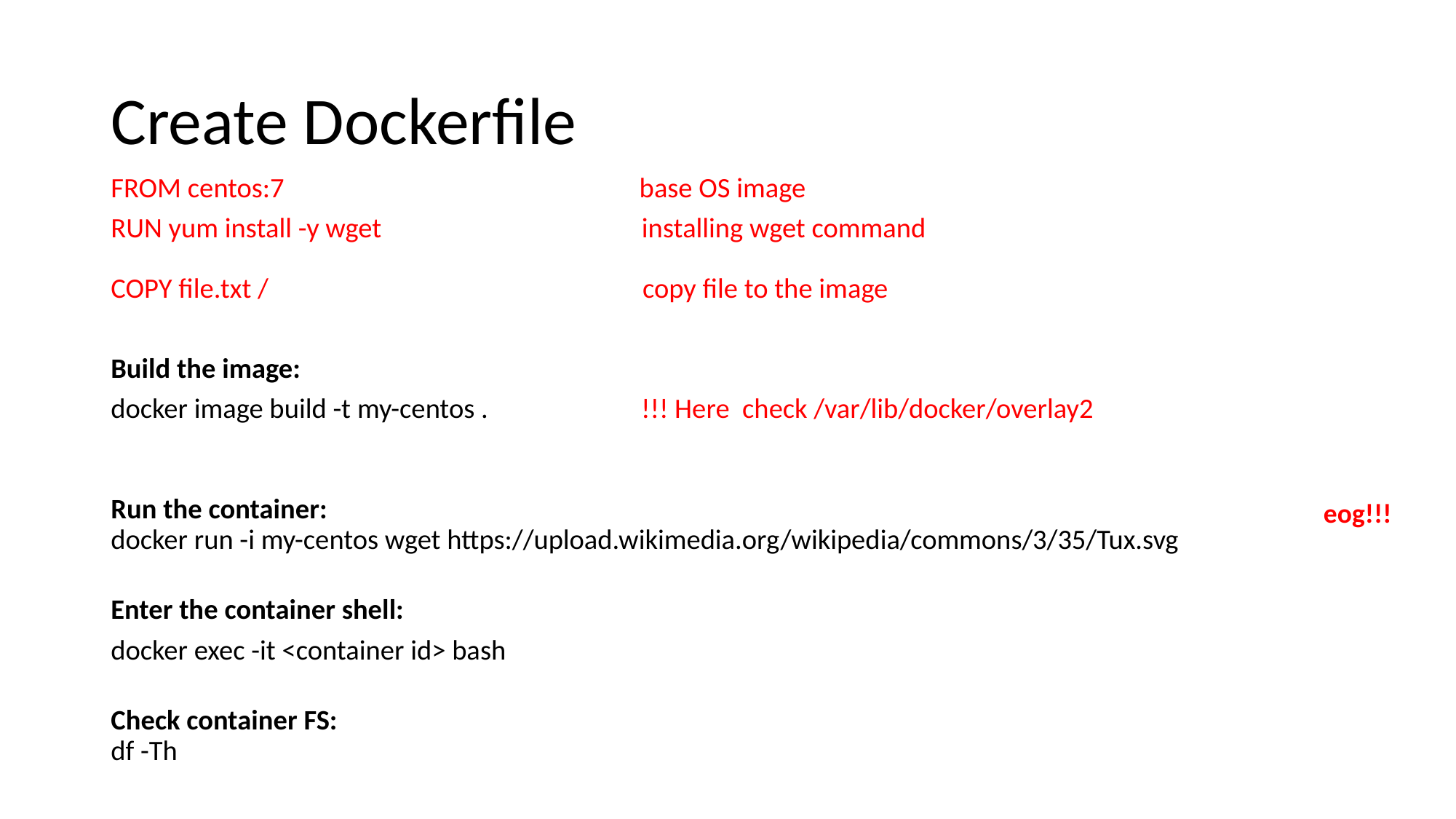

# Create Dockerfile
FROM centos:7                                                        base OS image
RUN yum install -y wget                                         installing wget command
COPY file.txt /                                                           copy file to the image

Build the image:
docker image build -t my-centos .                        !!! Here  check /var/lib/docker/overlay2
Run the container:
docker run -i my-centos wget https://upload.wikimedia.org/wikipedia/commons/3/35/Tux.svg
Enter the container shell:
docker exec -it <container id> bash
Check container FS:
df -Th

eog!!!